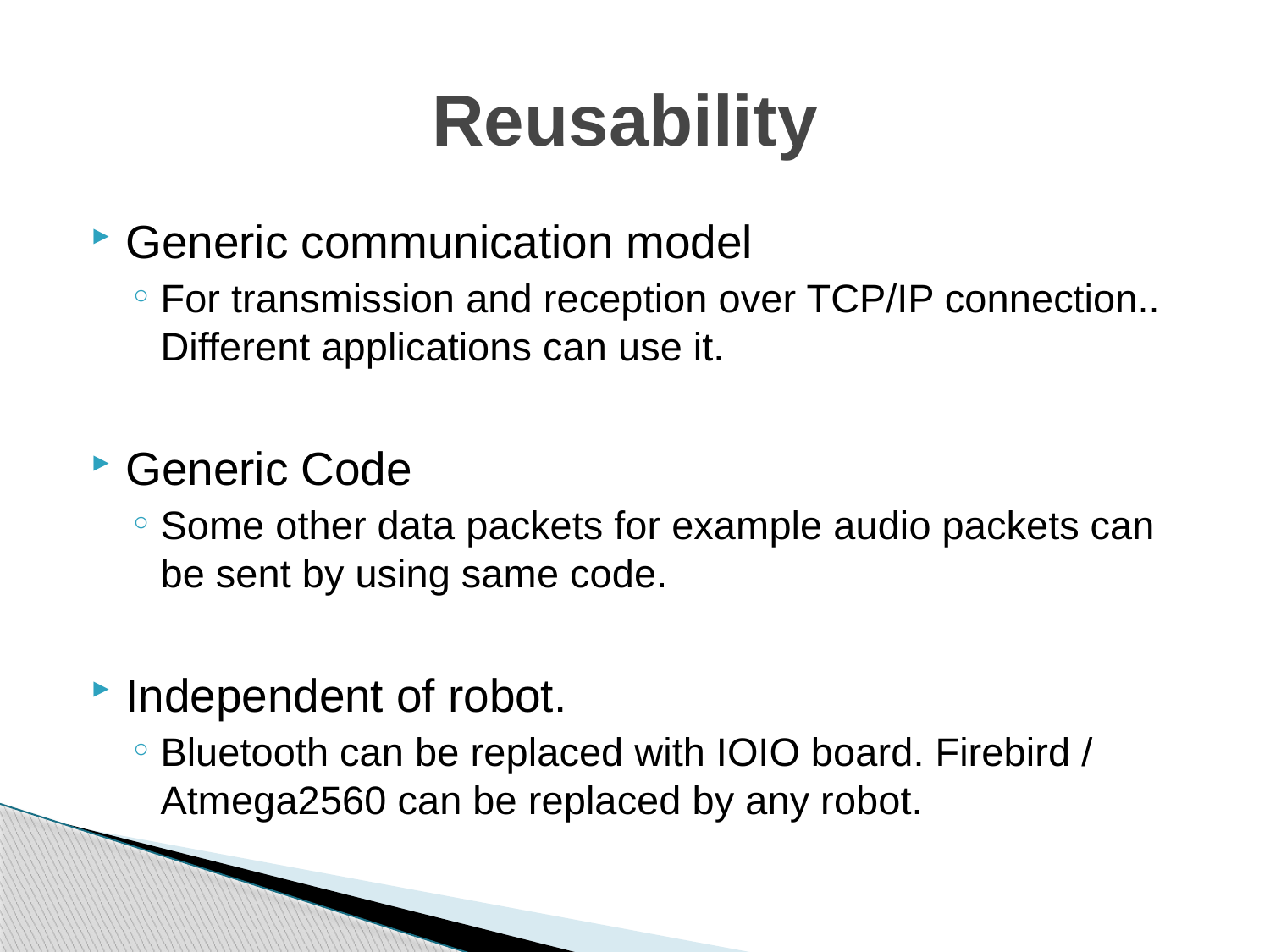

# Reusability
Generic communication model
For transmission and reception over TCP/IP connection.. Different applications can use it.

Generic Code
Some other data packets for example audio packets can be sent by using same code.

Independent of robot.
Bluetooth can be replaced with IOIO board. Firebird / Atmega2560 can be replaced by any robot.